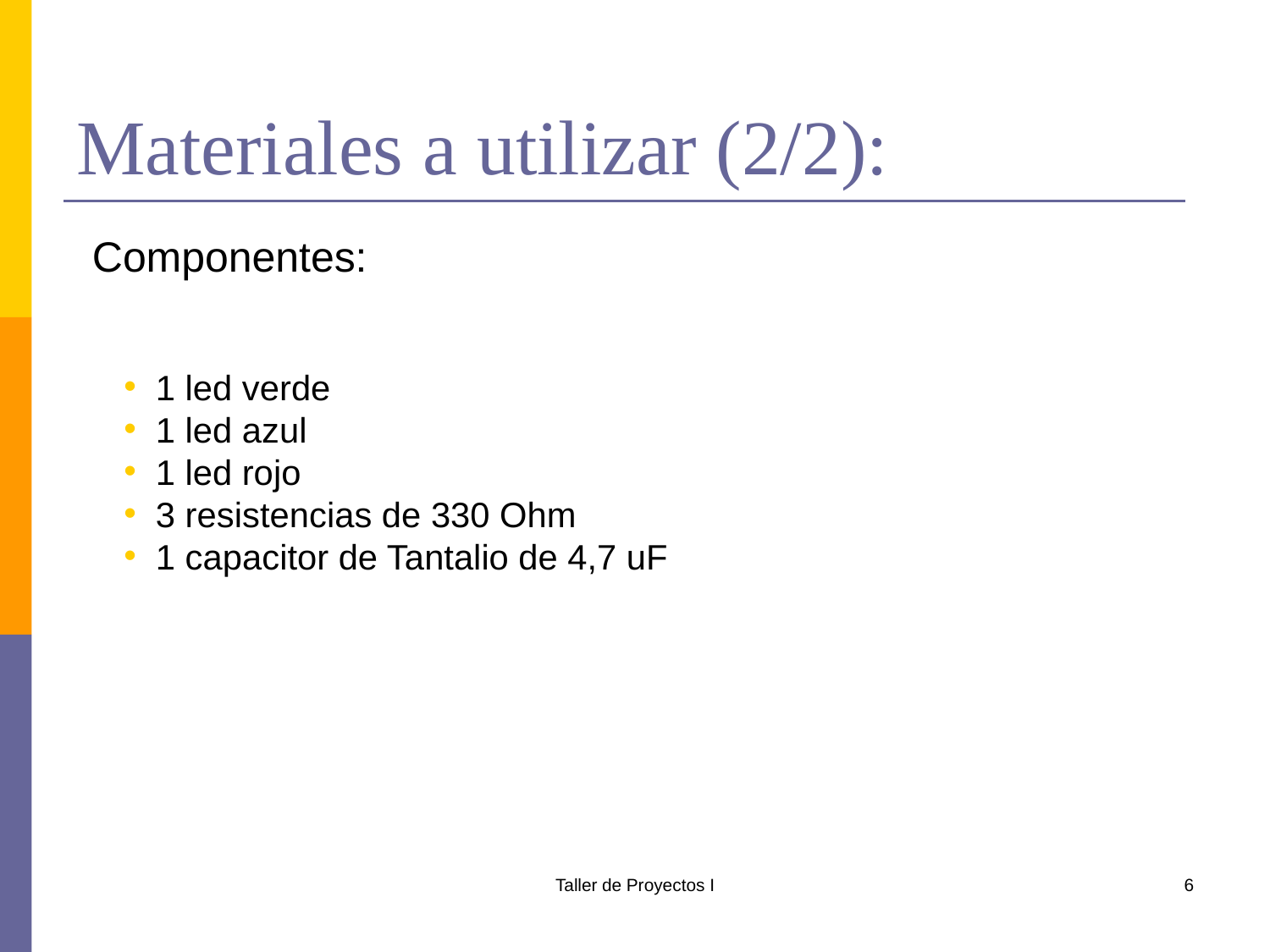

# Materiales a utilizar (2/2):
Componentes:

1 led verde
1 led azul
1 led rojo
3 resistencias de 330 Ohm
1 capacitor de Tantalio de 4,7 uF

Taller de Proyectos I
6